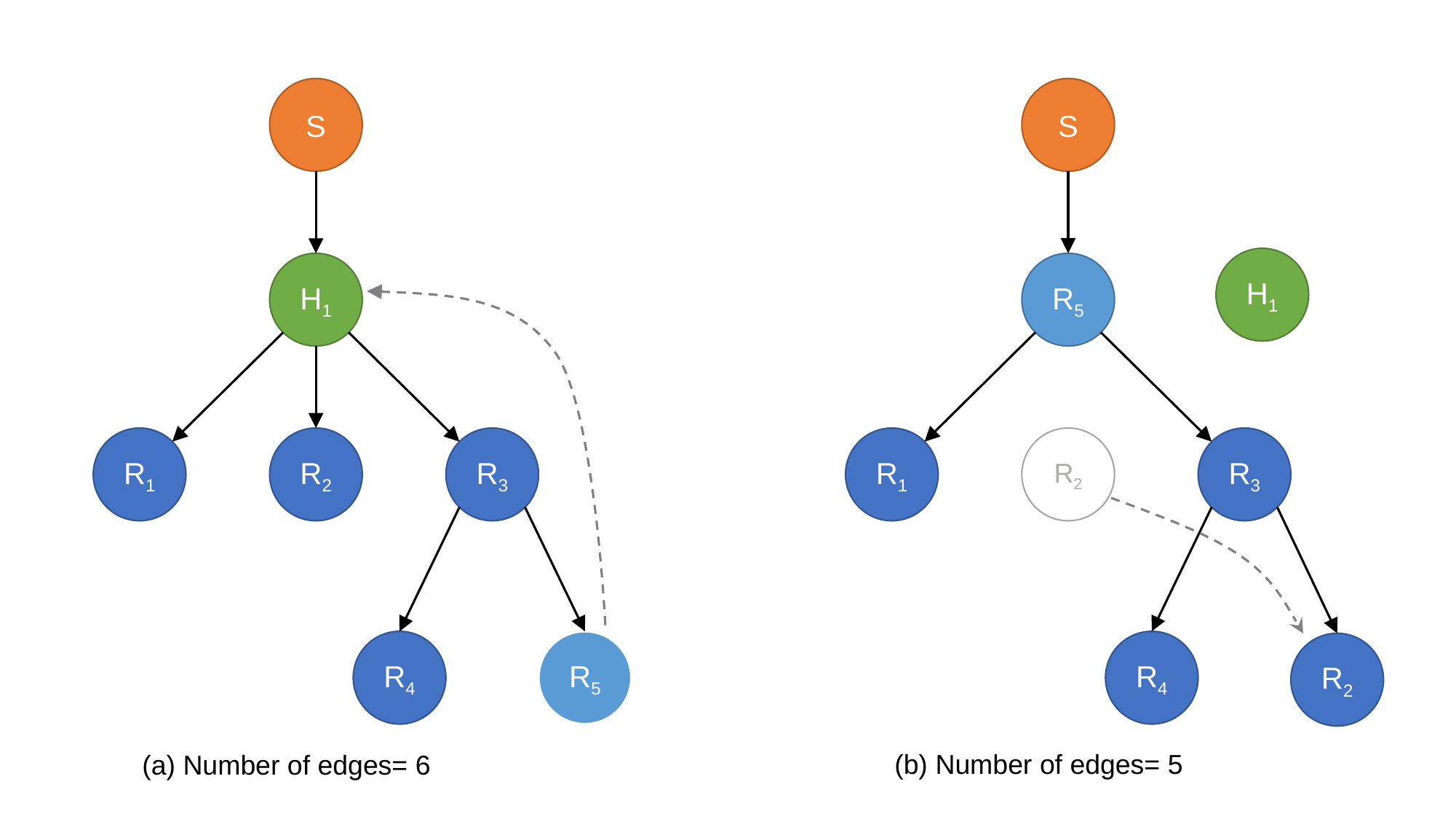

S
S
H1
H1
R5

R1
R2
R3
R1
R2
R3

R4
R5
R4
R2
(b) Number of edges= 5
(a) Number of edges= 6